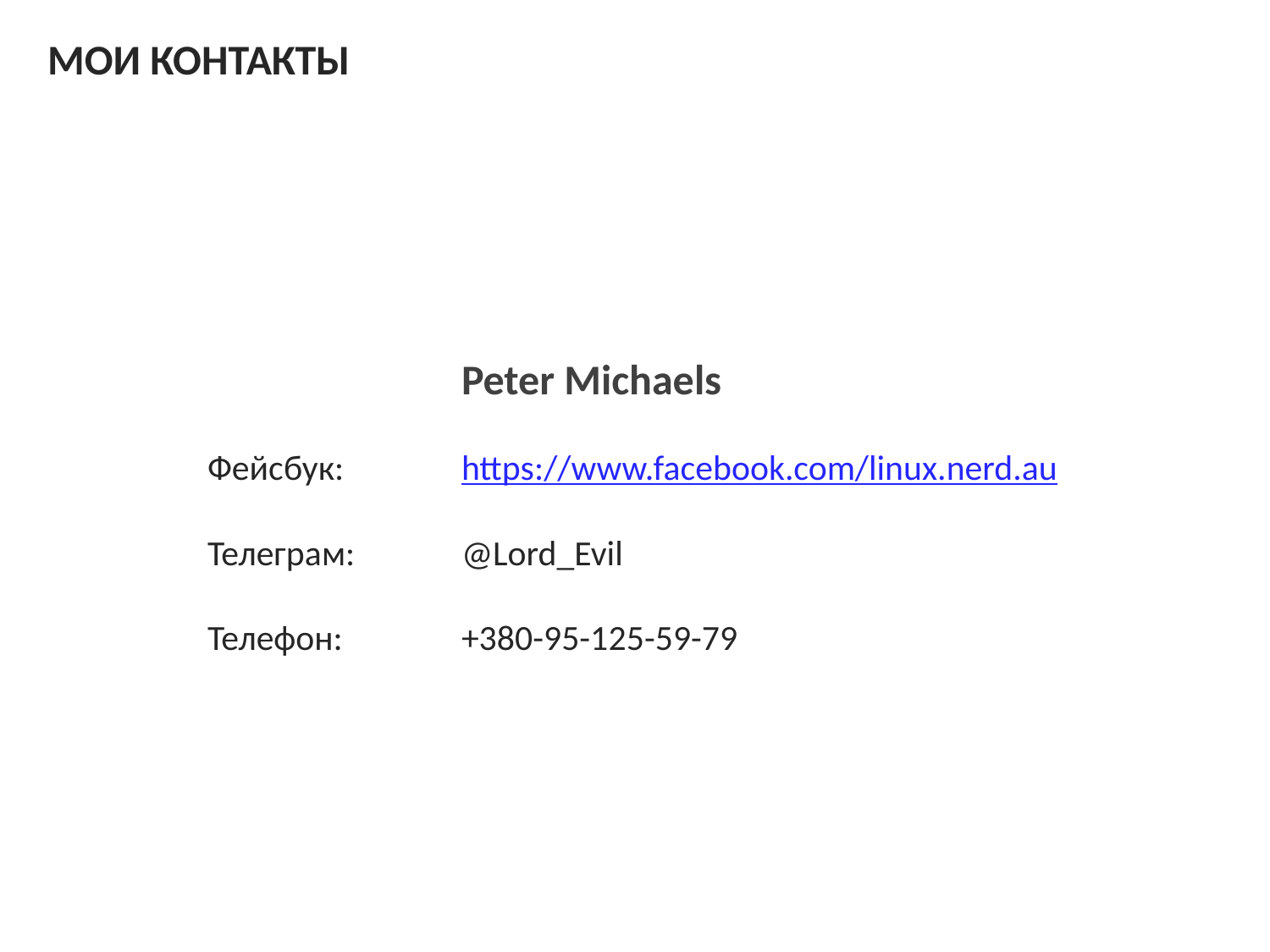

МОИ КОНТАКТЫ
		Peter Michaels

Фейсбук: 	https://www.facebook.com/linux.nerd.au

Телеграм: 	@Lord_Evil

Телефон: 	+380-95-125-59-79